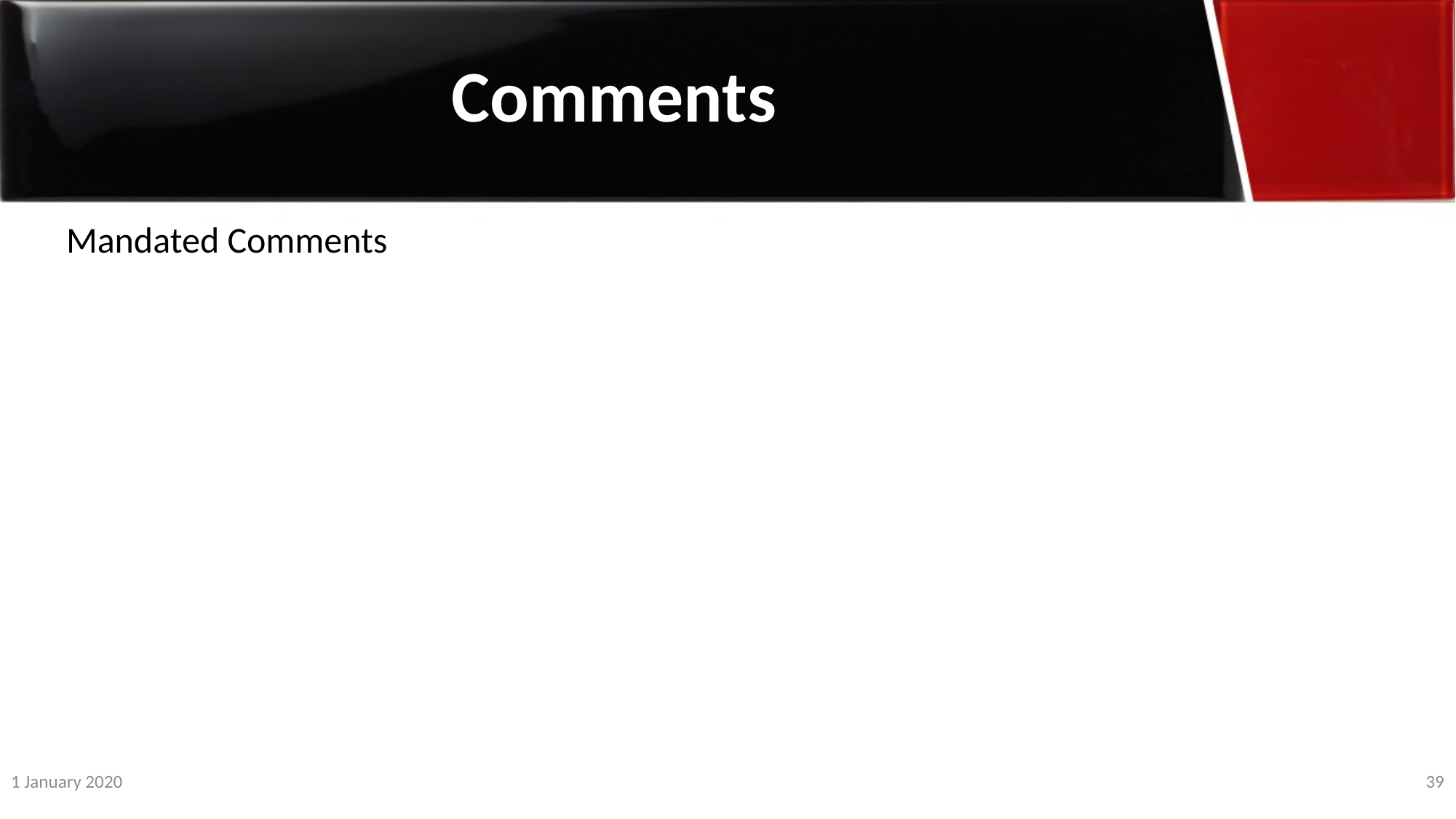

Comments
Mandated Comments
1 January 2020
39